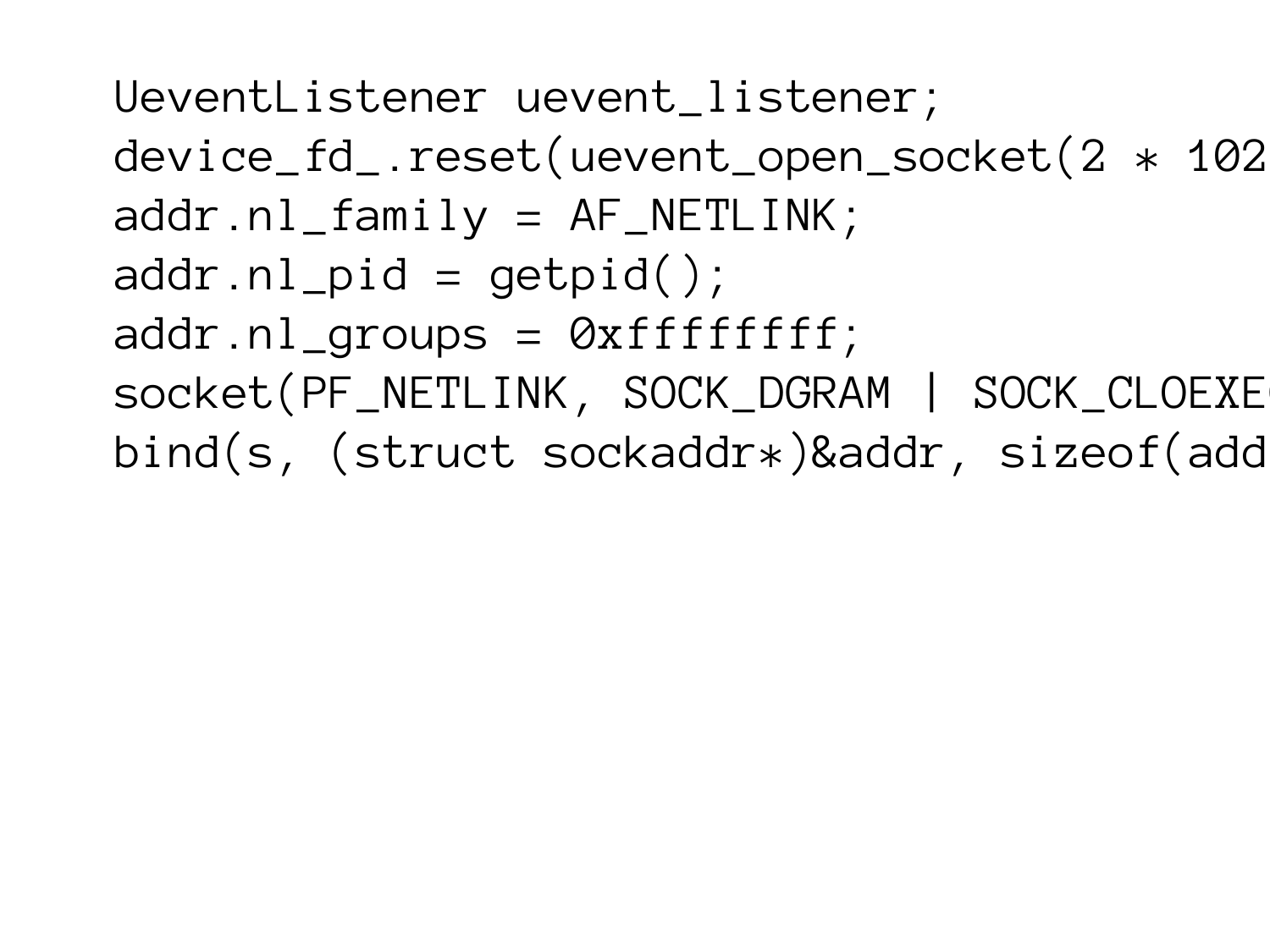

UeventListener uevent_listener;
device_fd_.reset(uevent_open_socket(2 * 1024 * 1024, true));
addr.nl_family = AF_NETLINK;
addr.nl_pid = getpid();
addr.nl_groups = 0xffffffff;
socket(PF_NETLINK, SOCK_DGRAM | SOCK_CLOEXEC, NETLINK_KOBJECT_UEVENT);
bind(s, (struct sockaddr*)&addr, sizeof(addr)